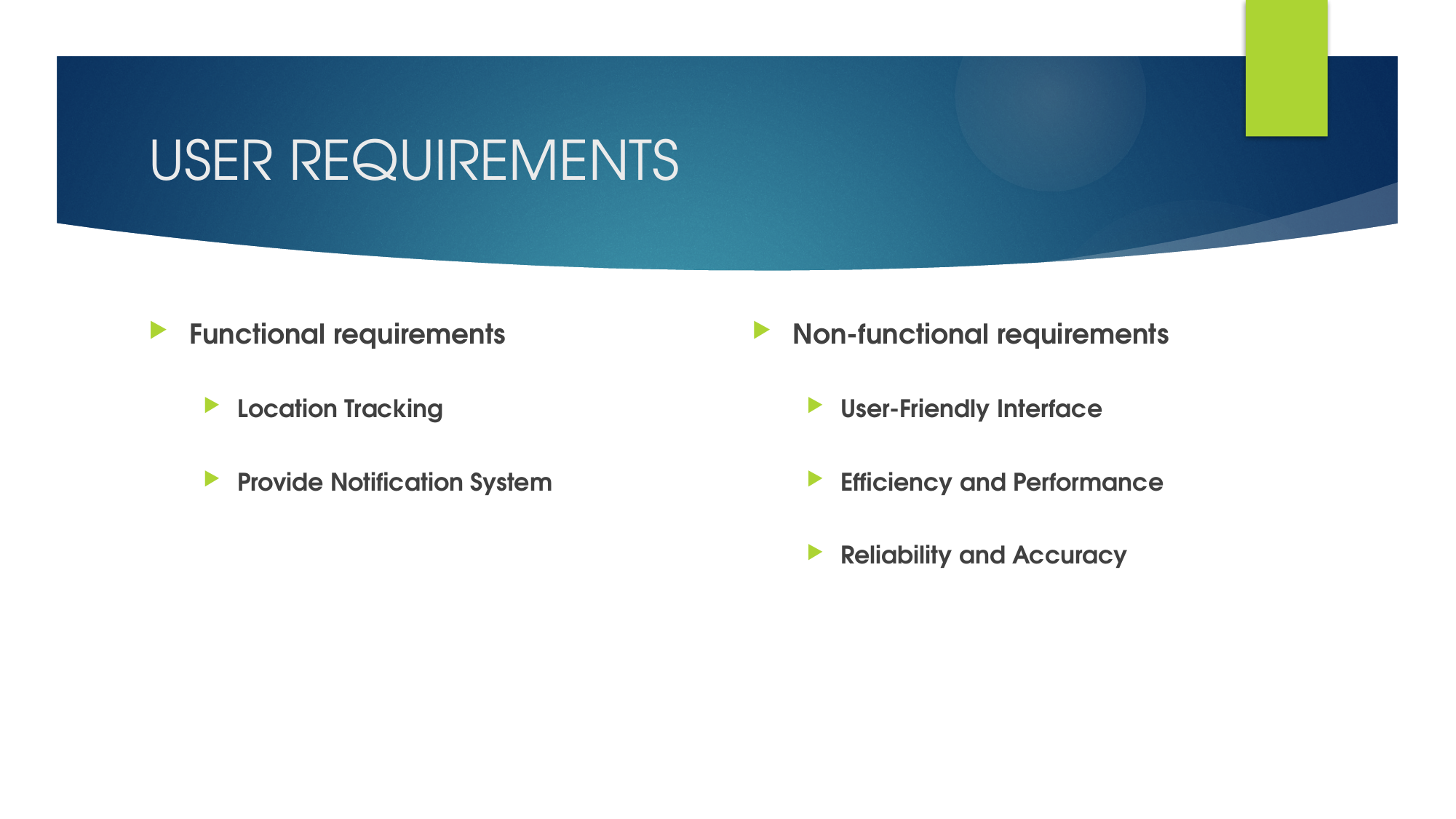

# USER REQUIREMENTS
Functional requirements
Location Tracking
Provide Notification System
Non-functional requirements
User-Friendly Interface
Efficiency and Performance
Reliability and Accuracy